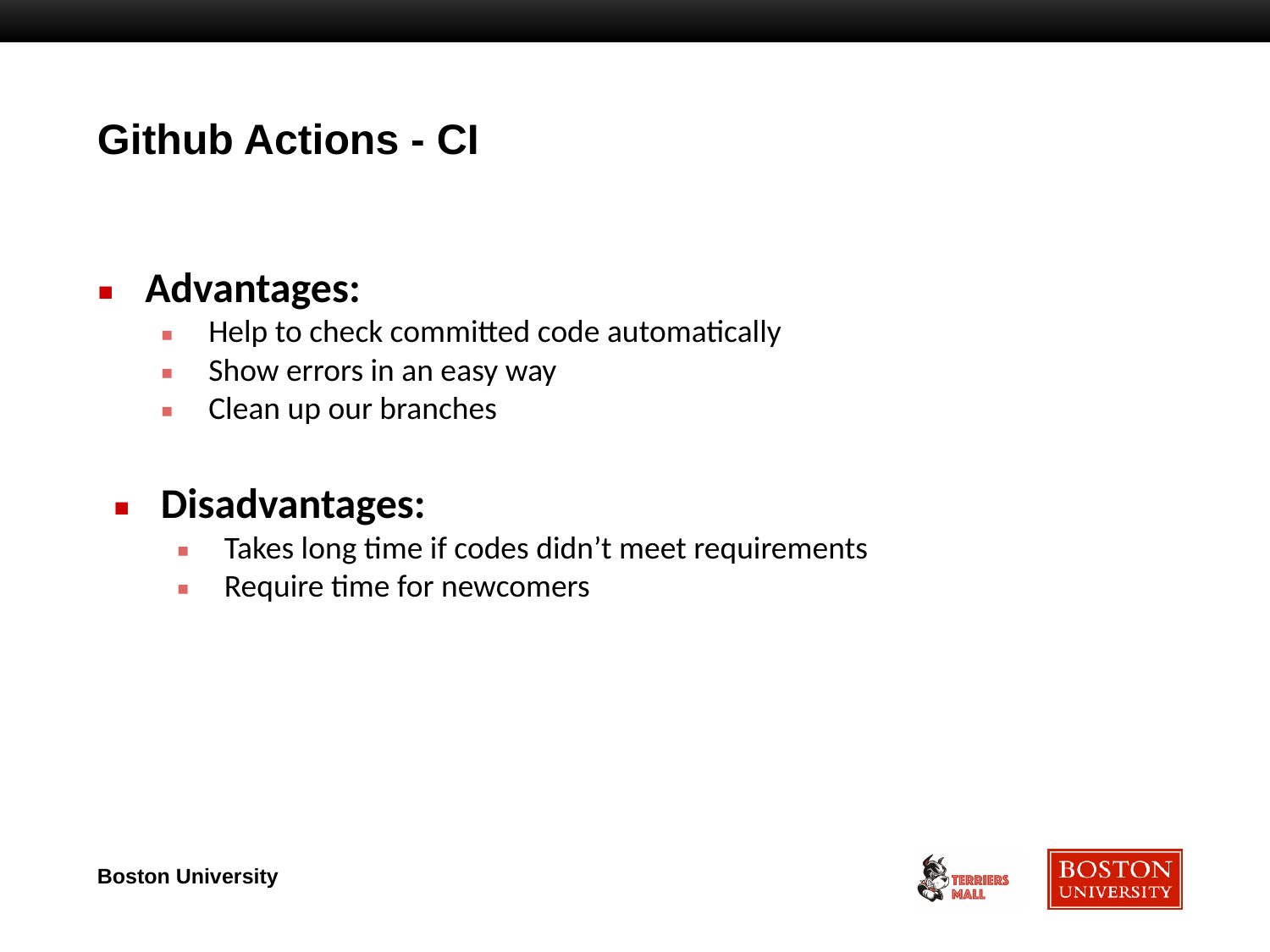

# Github Actions - CI
Advantages:
Help to check committed code automatically
Show errors in an easy way
Clean up our branches

Disadvantages:
Takes long time if codes didn’t meet requirements
Require time for newcomers